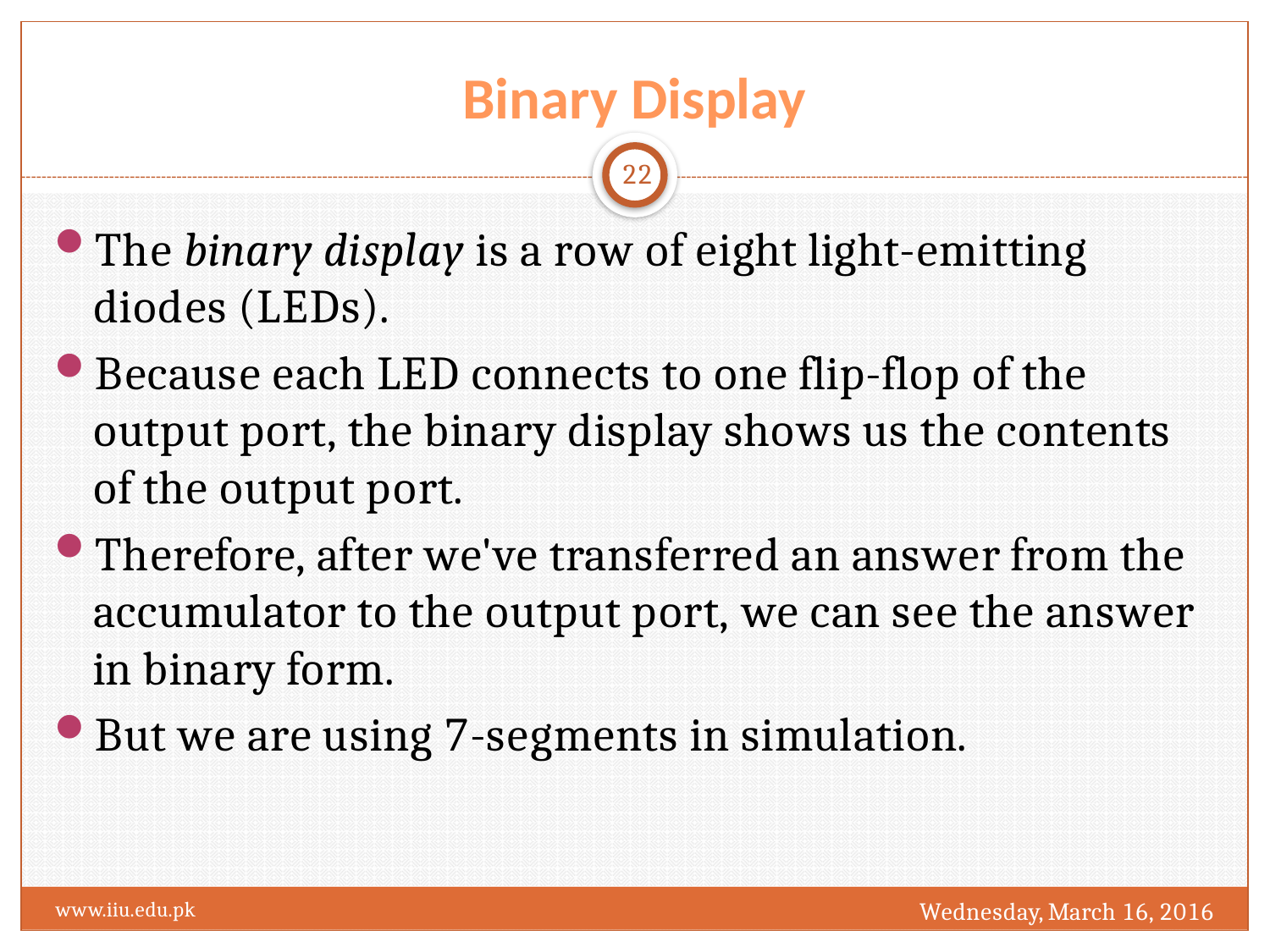

# Binary Display
22
The binary display is a row of eight light-emitting diodes (LEDs).
Because each LED connects to one flip-flop of the output port, the binary display shows us the contents of the output port.
Therefore, after we've transferred an answer from the accumulator to the output port, we can see the answer in binary form.
But we are using 7-segments in simulation.

Wednesday, March 16, 2016
www.iiu.edu.pk